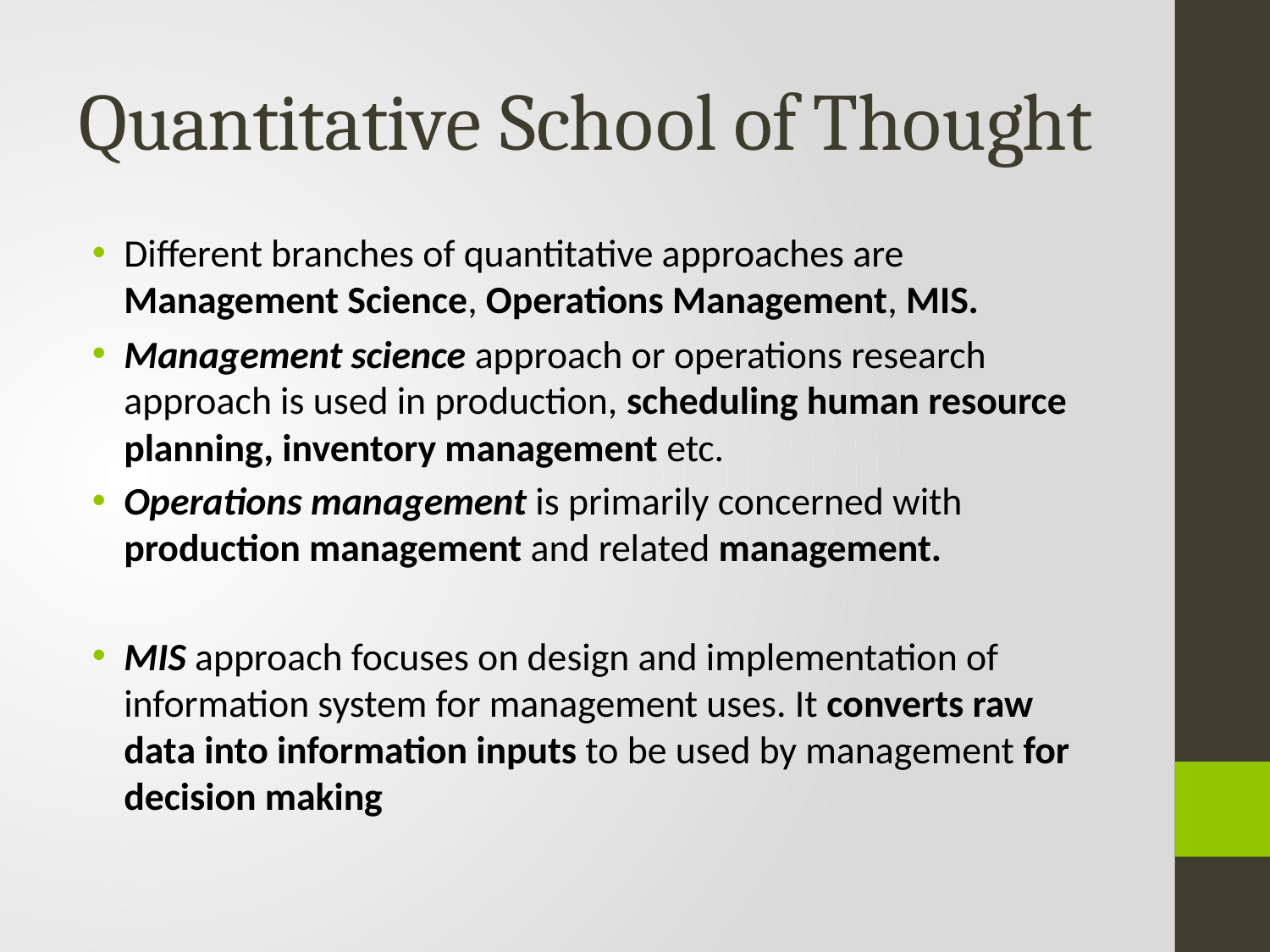

# Quantitative School of Thought
Different branches of quantitative approaches are Management Science, Operations Management, MIS.
Management science approach or operations research approach is used in production, scheduling human resource planning, inventory management etc.
Operations management is primarily concerned with production management and related management.

MIS approach focuses on design and implementation of information system for management uses. It converts raw data into information inputs to be used by management for decision making